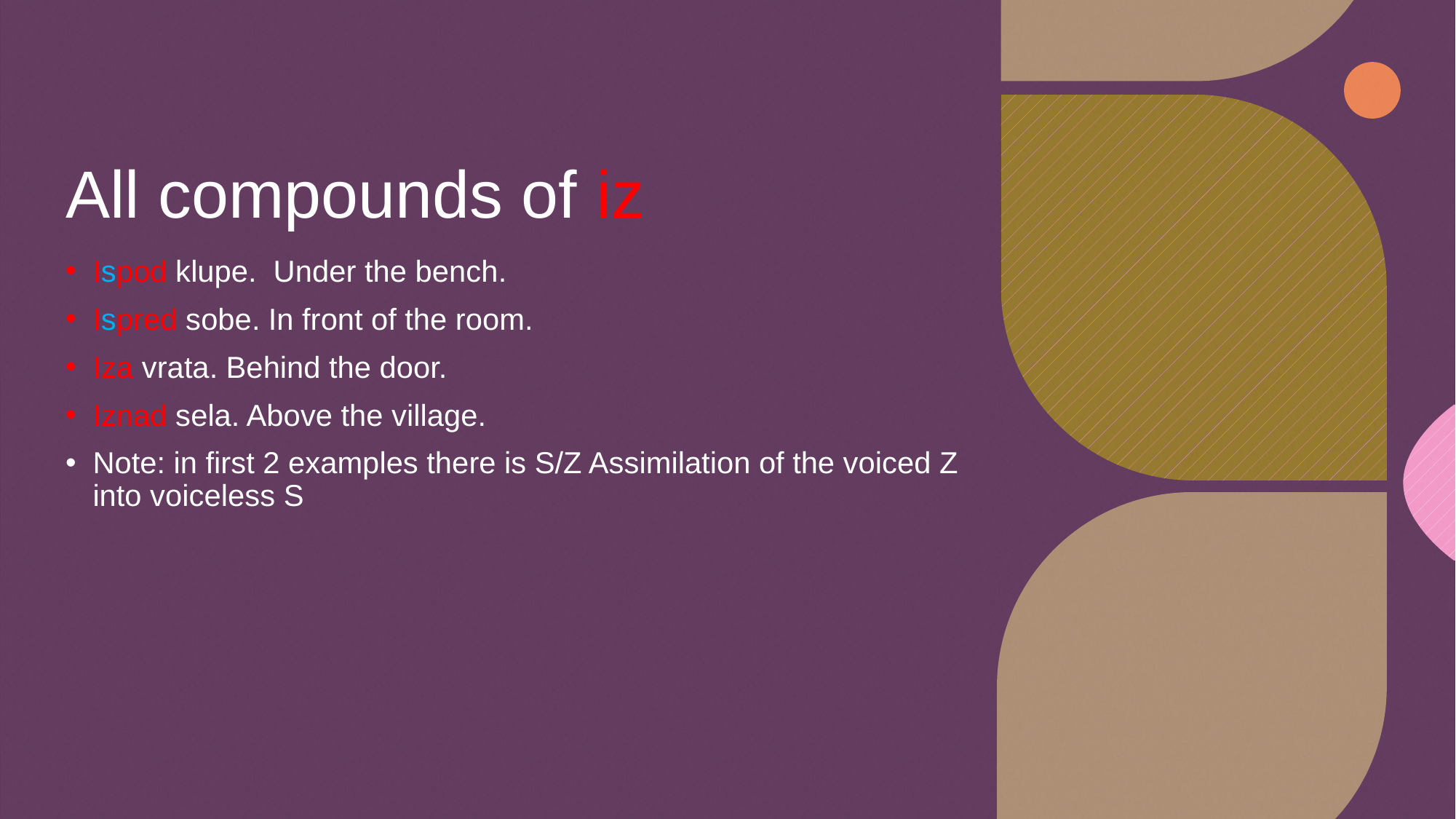

# All compounds of iz
Ispod klupe.  Under the bench.
Ispred sobe. In front of the room.
Iza vrata. Behind the door.
Iznad sela. Above the village.
Note: in first 2 examples there is S/Z Assimilation of the voiced Z into voiceless S